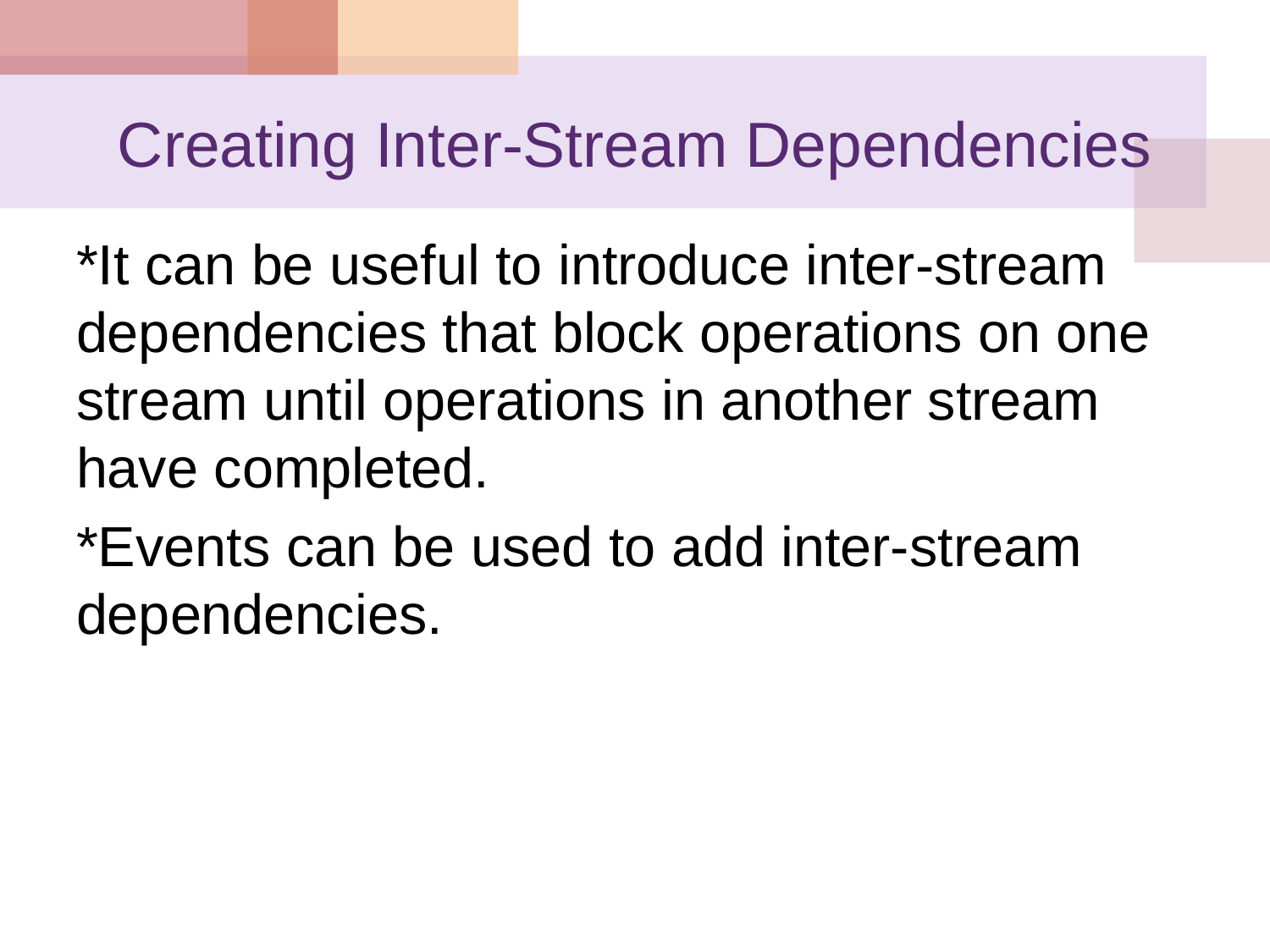

# Creating Inter-Stream Dependencies
*It can be useful to introduce inter-stream dependencies that block operations on one stream until operations in another stream have completed.
*Events can be used to add inter-stream dependencies.